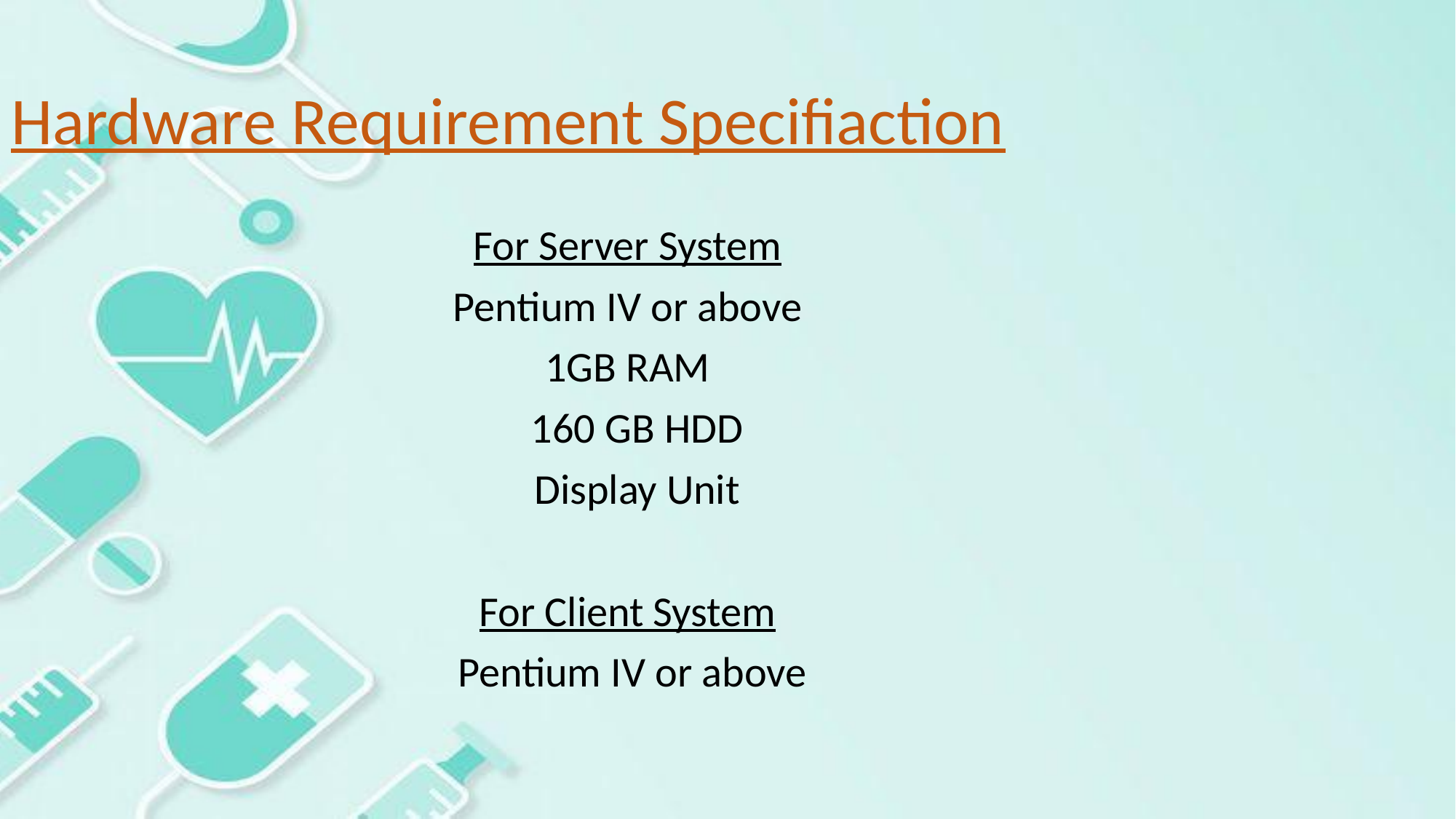

Hardware Requirement Specifiaction
For Server System
Pentium IV or above
 1GB RAM
  160 GB HDD
  Display Unit

For Client System
 Pentium IV or above